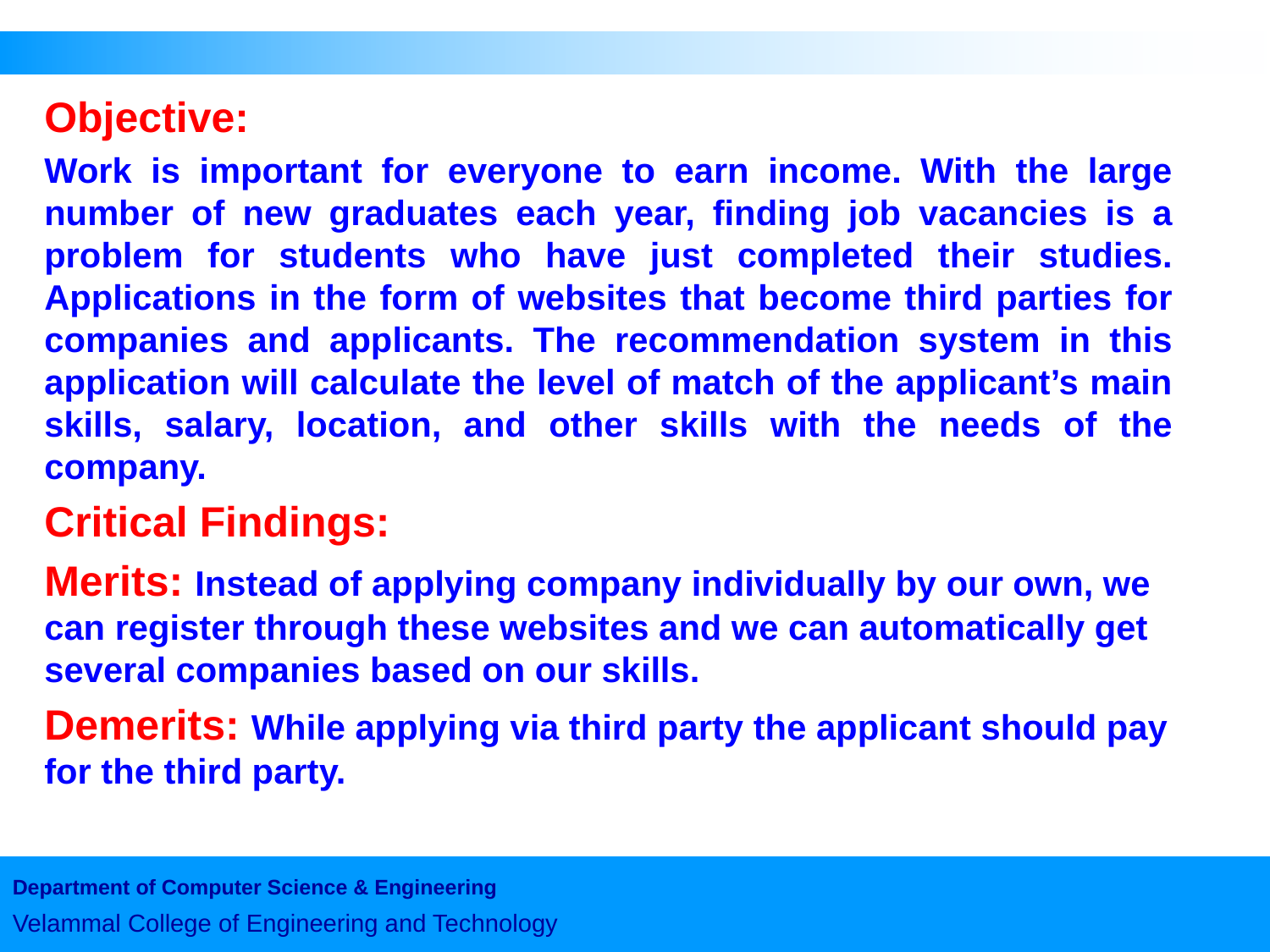

Objective:
Work is important for everyone to earn income. With the large number of new graduates each year, finding job vacancies is a problem for students who have just completed their studies. Applications in the form of websites that become third parties for companies and applicants. The recommendation system in this application will calculate the level of match of the applicant’s main skills, salary, location, and other skills with the needs of the company.
Critical Findings:
Merits: Instead of applying company individually by our own, we can register through these websites and we can automatically get several companies based on our skills.
Demerits: While applying via third party the applicant should pay for the third party.

#
Department of Computer Science & Engineering
Velammal College of Engineering and Technology